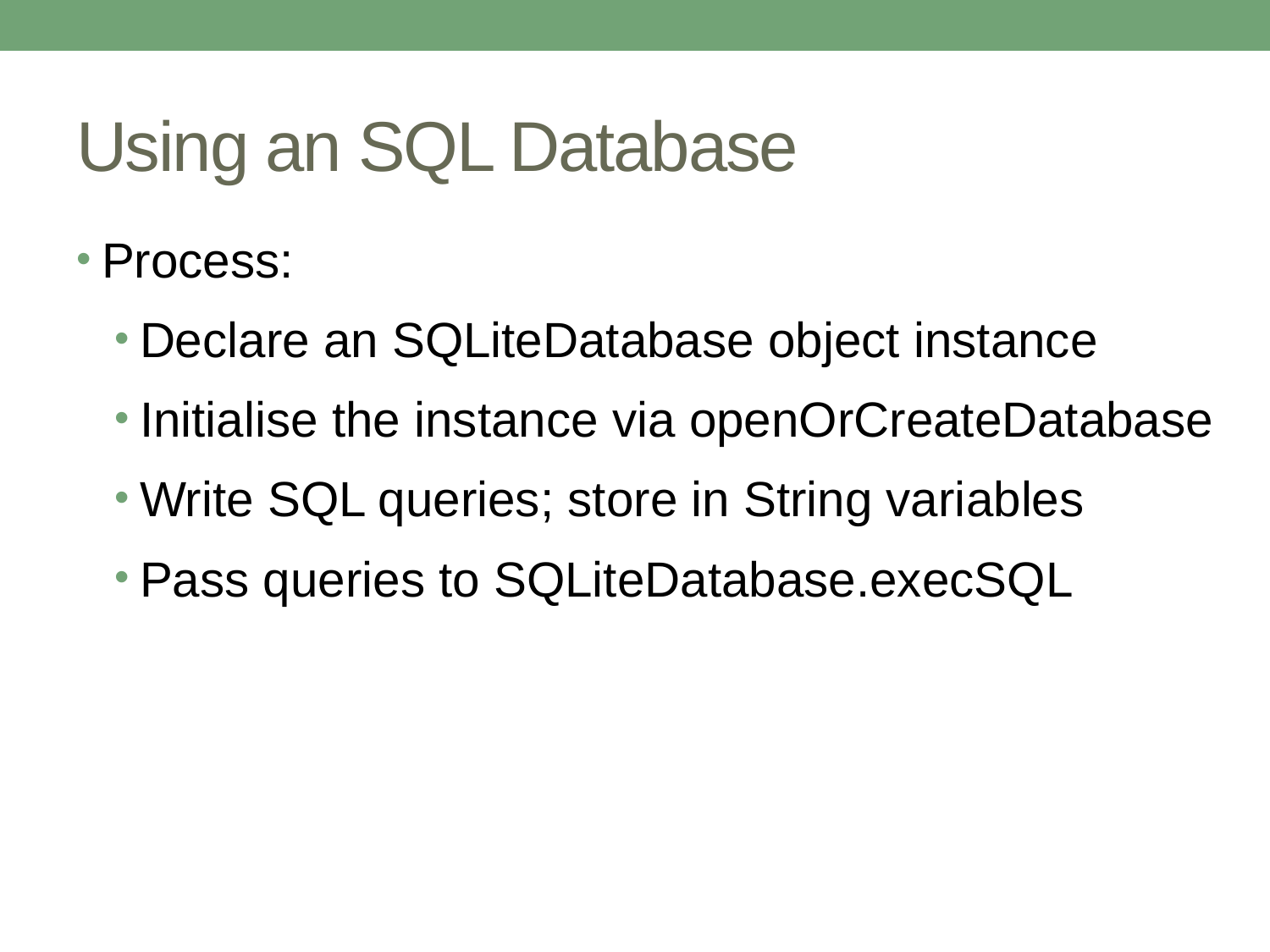

# Using an SQL Database
Process:
Declare an SQLiteDatabase object instance
Initialise the instance via openOrCreateDatabase
Write SQL queries; store in String variables
Pass queries to SQLiteDatabase.execSQL